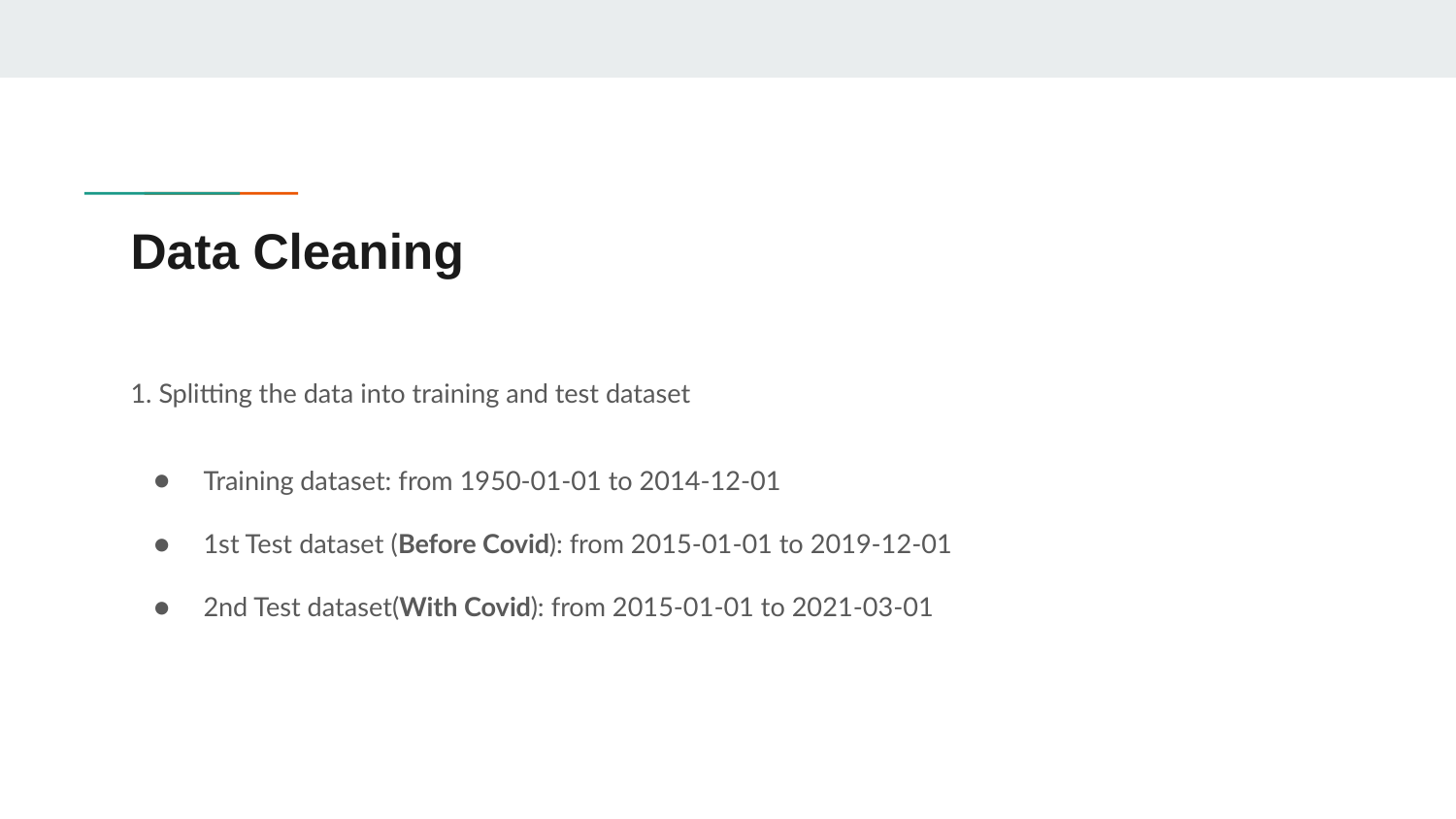

# Data Cleaning
1. Splitting the data into training and test dataset
Training dataset: from 1950-01-01 to 2014-12-01
1st Test dataset (Before Covid): from 2015-01-01 to 2019-12-01
2nd Test dataset(With Covid): from 2015-01-01 to 2021-03-01